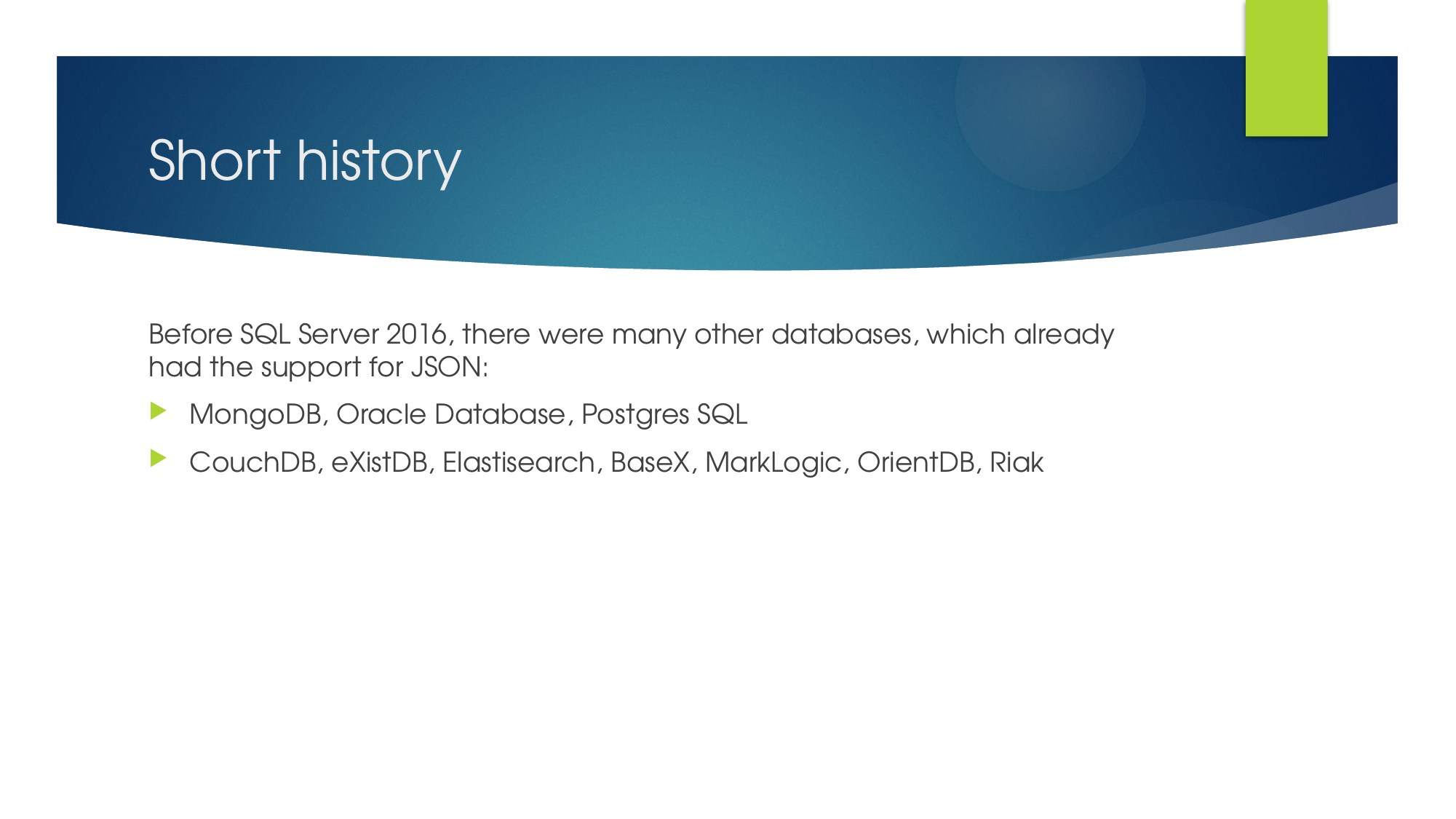

# Short history
Before SQL Server 2016, there were many other databases, which already had the support for JSON:
MongoDB, Oracle Database, Postgres SQL
CouchDB, eXistDB, Elastisearch, BaseX, MarkLogic, OrientDB, Riak